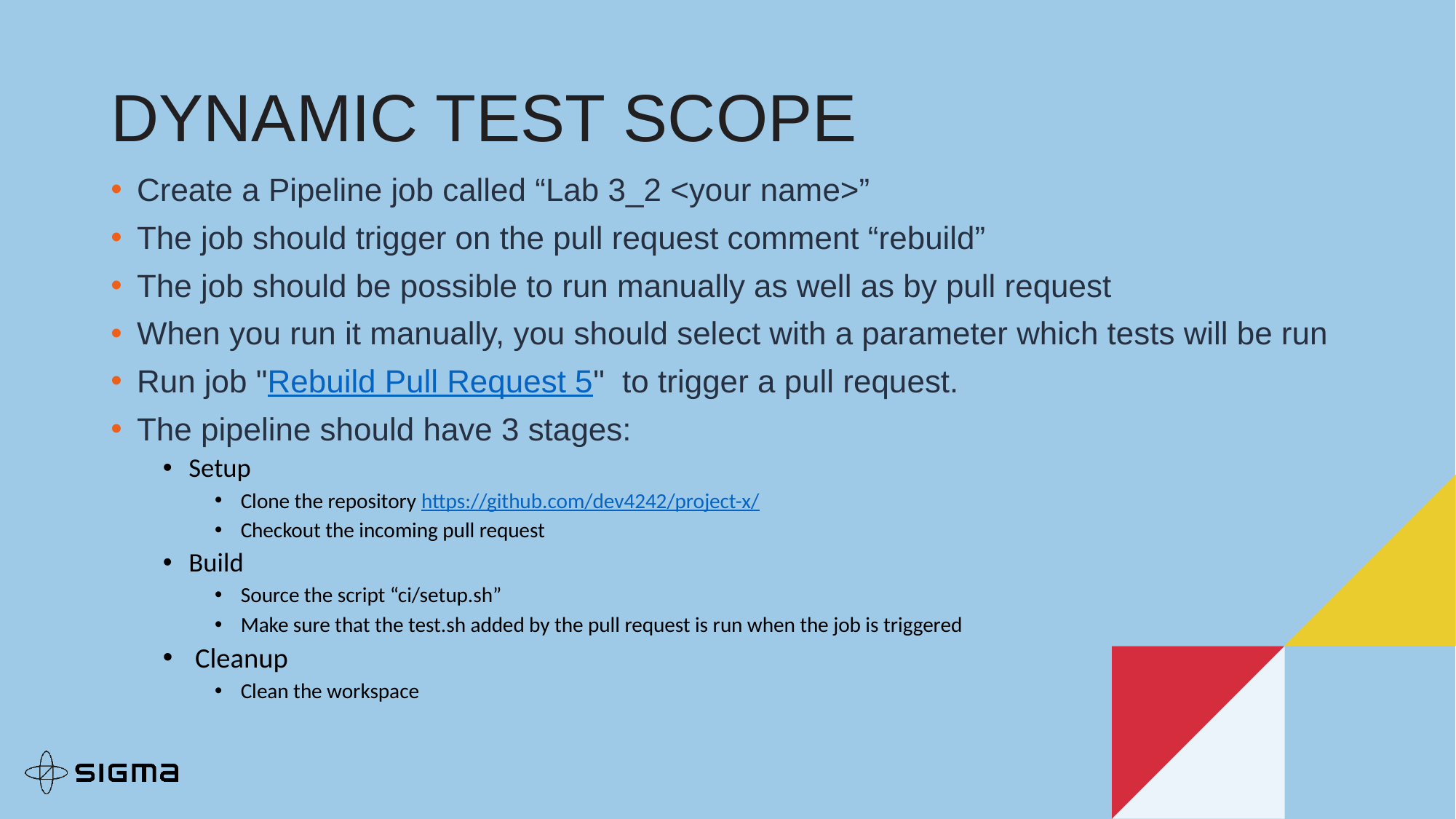

Dynamic test scope
Create a Pipeline job called “Lab 3_2 <your name>”
The job should trigger on the pull request comment “rebuild”
The job should be possible to run manually as well as by pull request
When you run it manually, you should select with a parameter which tests will be run
Run job "Rebuild Pull Request 5"  to trigger a pull request.
The pipeline should have 3 stages:
Setup
Clone the repository https://github.com/dev4242/project-x/
Checkout the incoming pull request
Build
Source the script “ci/setup.sh”
Make sure that the test.sh added by the pull request is run when the job is triggered
 Cleanup
Clean the workspace